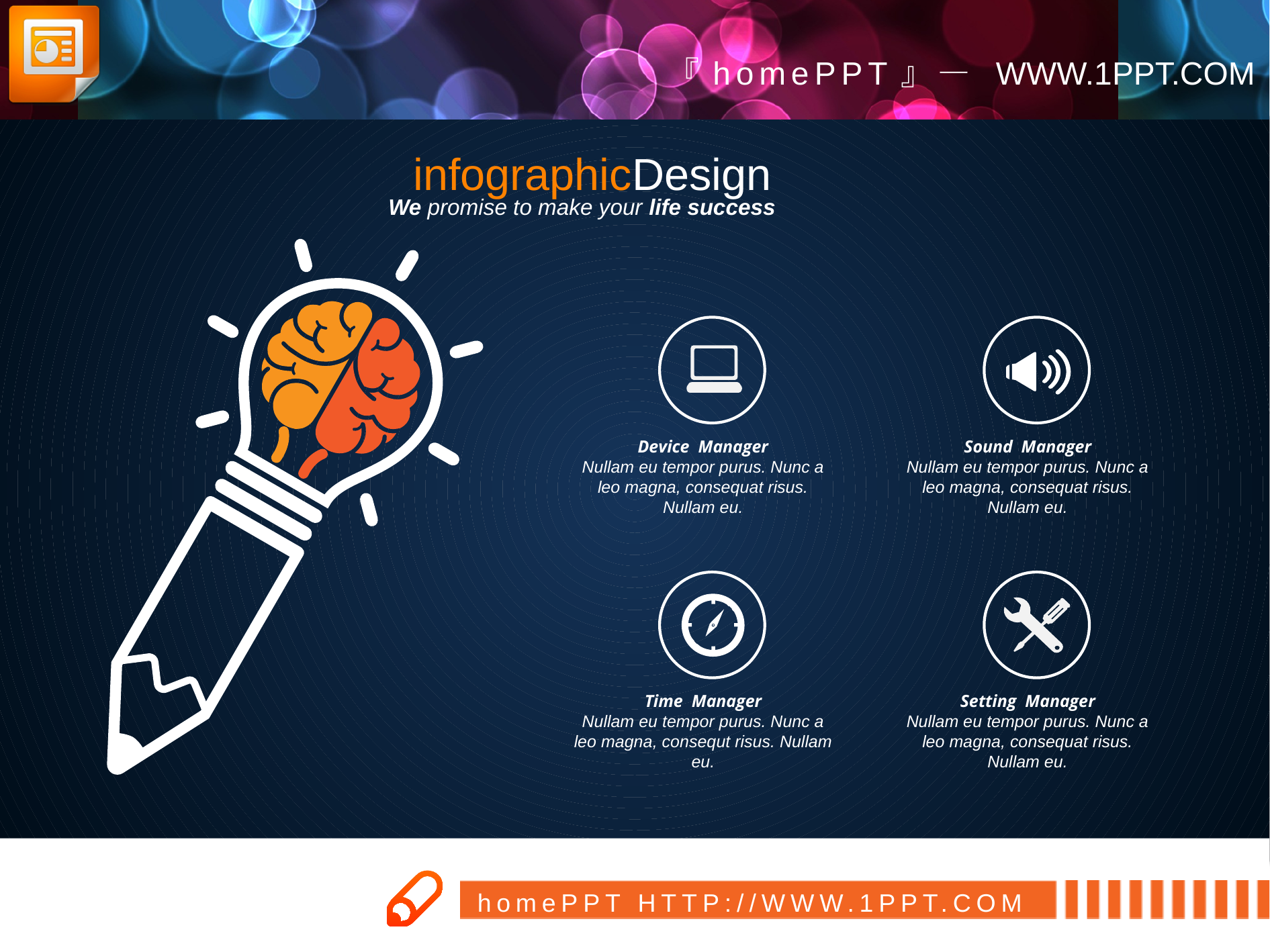

infographicDesign
We promise to make your life success

Device  Manager
Nullam eu tempor purus. Nunc a leo magna, consequat risus. Nullam eu.

Sound  Manager
Nullam eu tempor purus. Nunc a leo magna, consequat risus. Nullam eu.

Time  Manager
Nullam eu tempor purus. Nunc a leo magna, consequt risus. Nullam eu.

Setting  Manager
Nullam eu tempor purus. Nunc a leo magna, consequat risus. Nullam eu.